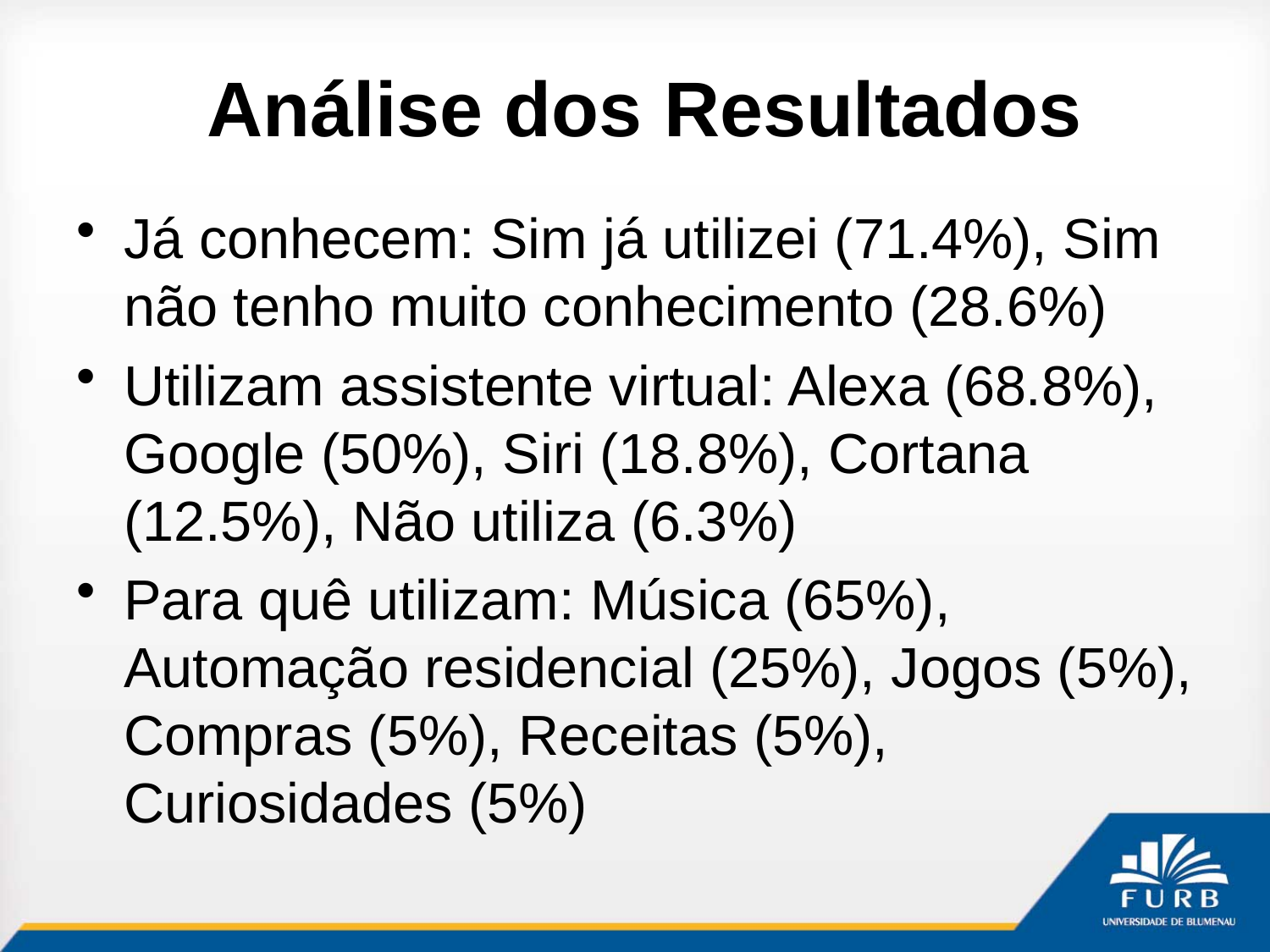

# Análise dos Resultados
Já conhecem: Sim já utilizei (71.4%), Sim não tenho muito conhecimento (28.6%)
Utilizam assistente virtual: Alexa (68.8%), Google (50%), Siri (18.8%), Cortana (12.5%), Não utiliza (6.3%)
Para quê utilizam: Música (65%), Automação residencial (25%), Jogos (5%), Compras (5%), Receitas (5%), Curiosidades (5%)